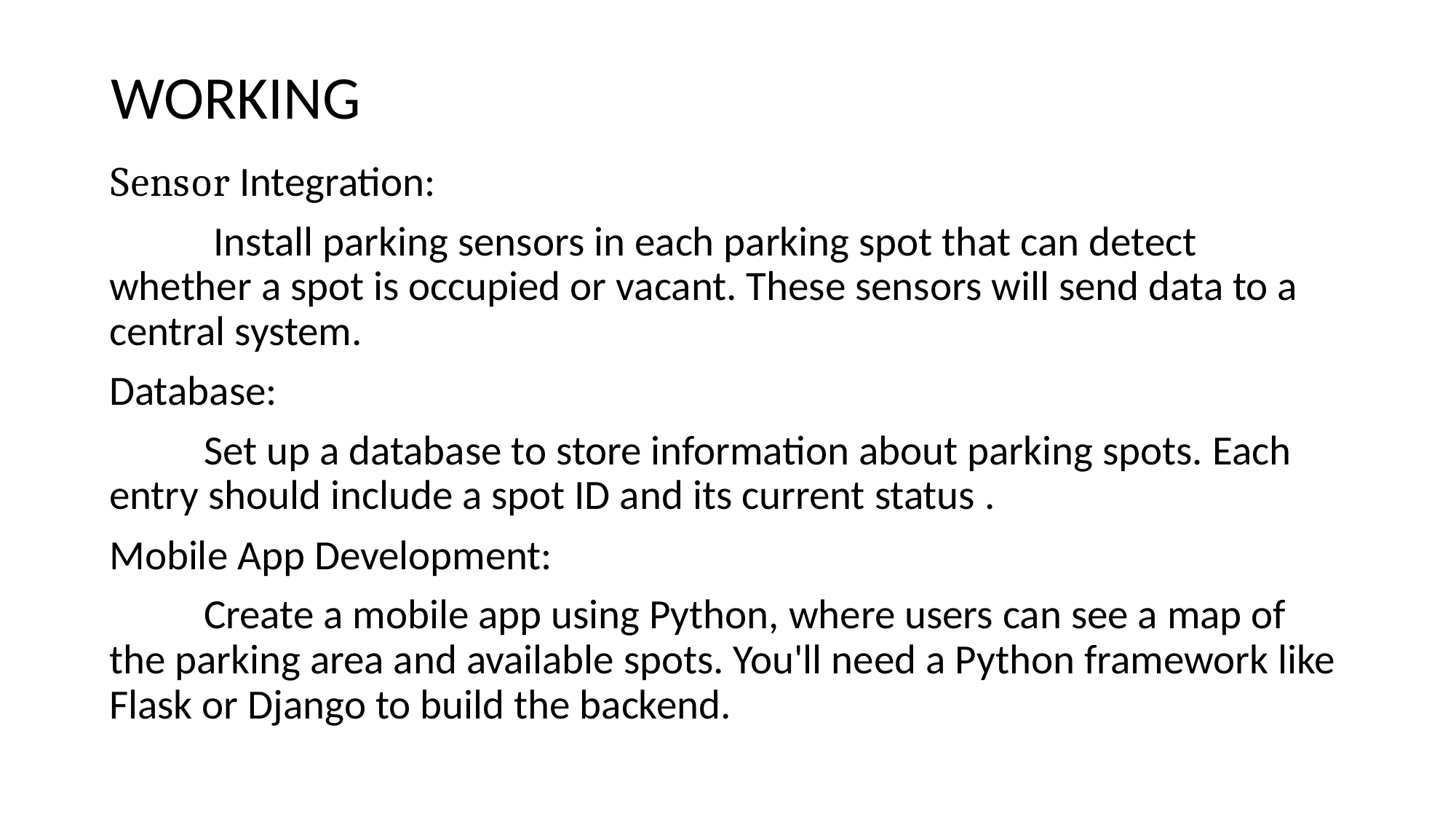

# WORKING
Sensor Integration:
           Install parking sensors in each parking spot that can detect whether a spot is occupied or vacant. These sensors will send data to a central system.
Database:
          Set up a database to store information about parking spots. Each entry should include a spot ID and its current status .
Mobile App Development:
          Create a mobile app using Python, where users can see a map of the parking area and available spots. You'll need a Python framework like Flask or Django to build the backend.